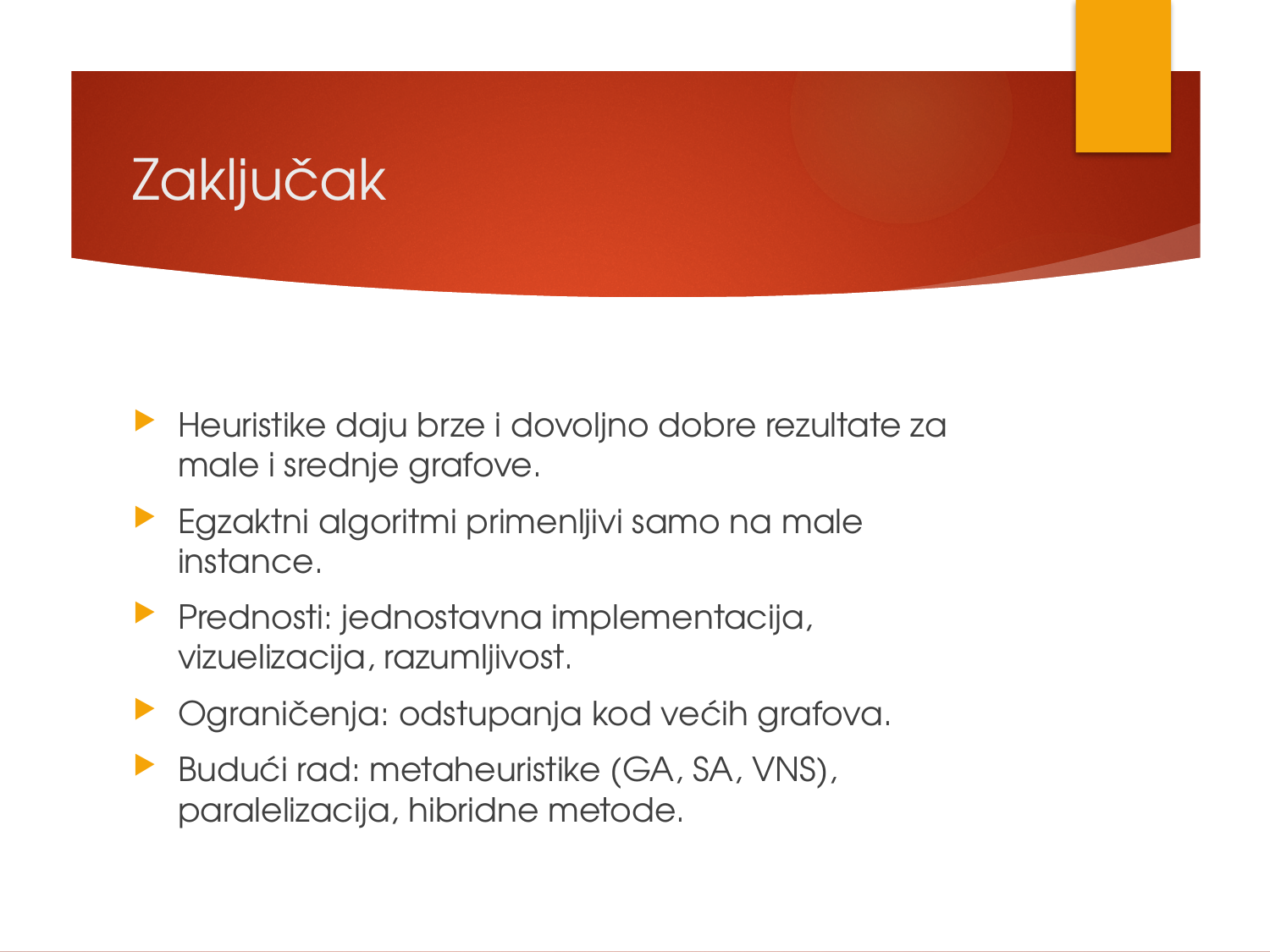

# Zaključak

Heuristike daju brze i dovoljno dobre rezultate za male i srednje grafove.
Egzaktni algoritmi primenljivi samo na male instance.
Prednosti: jednostavna implementacija, vizuelizacija, razumljivost.
Ograničenja: odstupanja kod većih grafova.
Budući rad: metaheuristike (GA, SA, VNS), paralelizacija, hibridne metode.